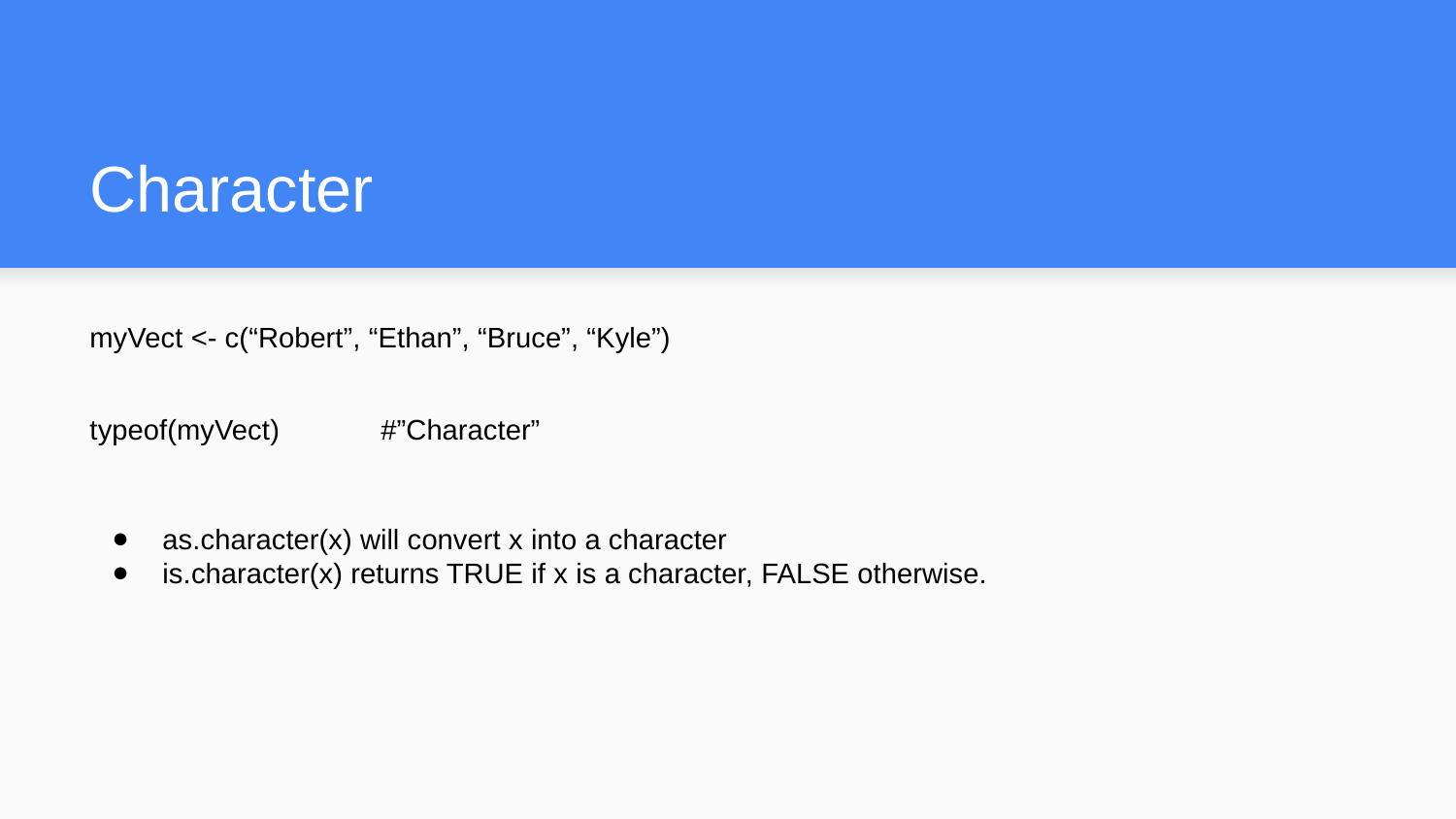

# Character
myVect <- c(“Robert”, “Ethan”, “Bruce”, “Kyle”)

typeof(myVect) 	#”Character”

as.character(x) will convert x into a character
is.character(x) returns TRUE if x is a character, FALSE otherwise.